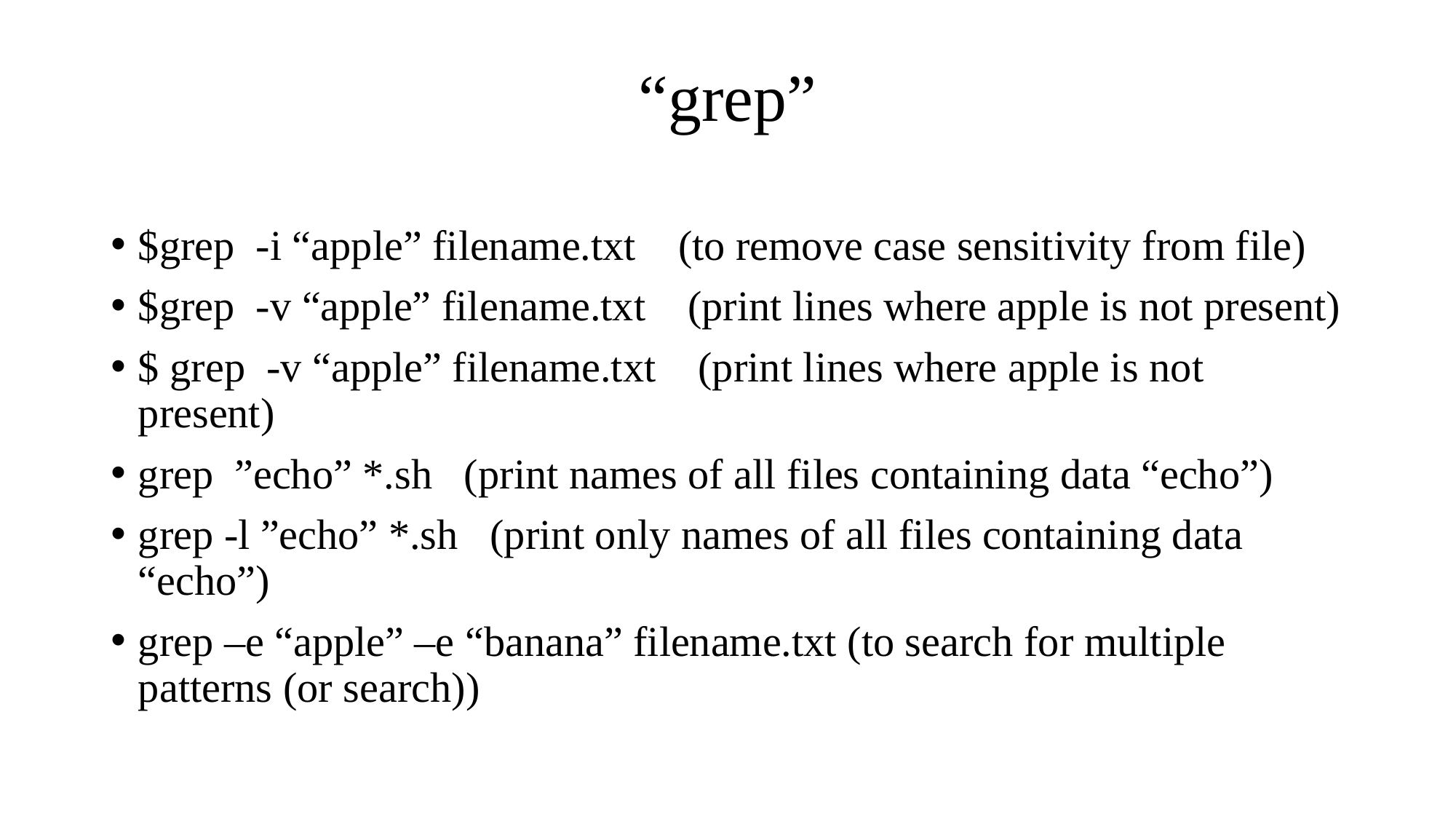

# “grep”
$grep  -i “apple” filename.txt    (to remove case sensitivity from file)
$grep  -v “apple” filename.txt    (print lines where apple is not present)
$ grep  -v “apple” filename.txt    (print lines where apple is not present)
grep  ”echo” *.sh   (print names of all files containing data “echo”)
grep -l ”echo” *.sh   (print only names of all files containing data “echo”)
grep –e “apple” –e “banana” filename.txt (to search for multiple patterns (or search))